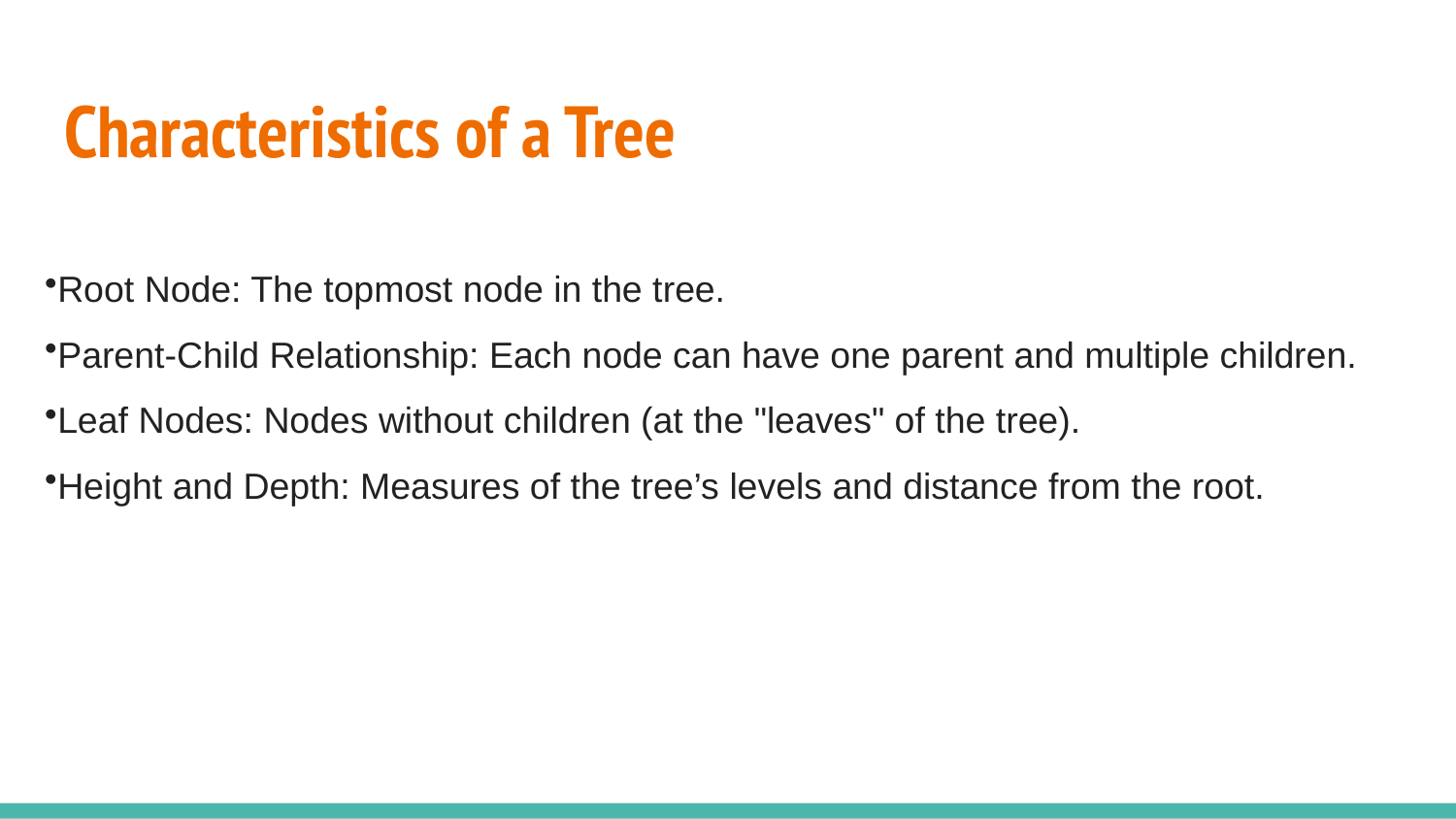

# Characteristics of a Tree
Root Node: The topmost node in the tree.
Parent-Child Relationship: Each node can have one parent and multiple children.
Leaf Nodes: Nodes without children (at the "leaves" of the tree).
Height and Depth: Measures of the tree’s levels and distance from the root.